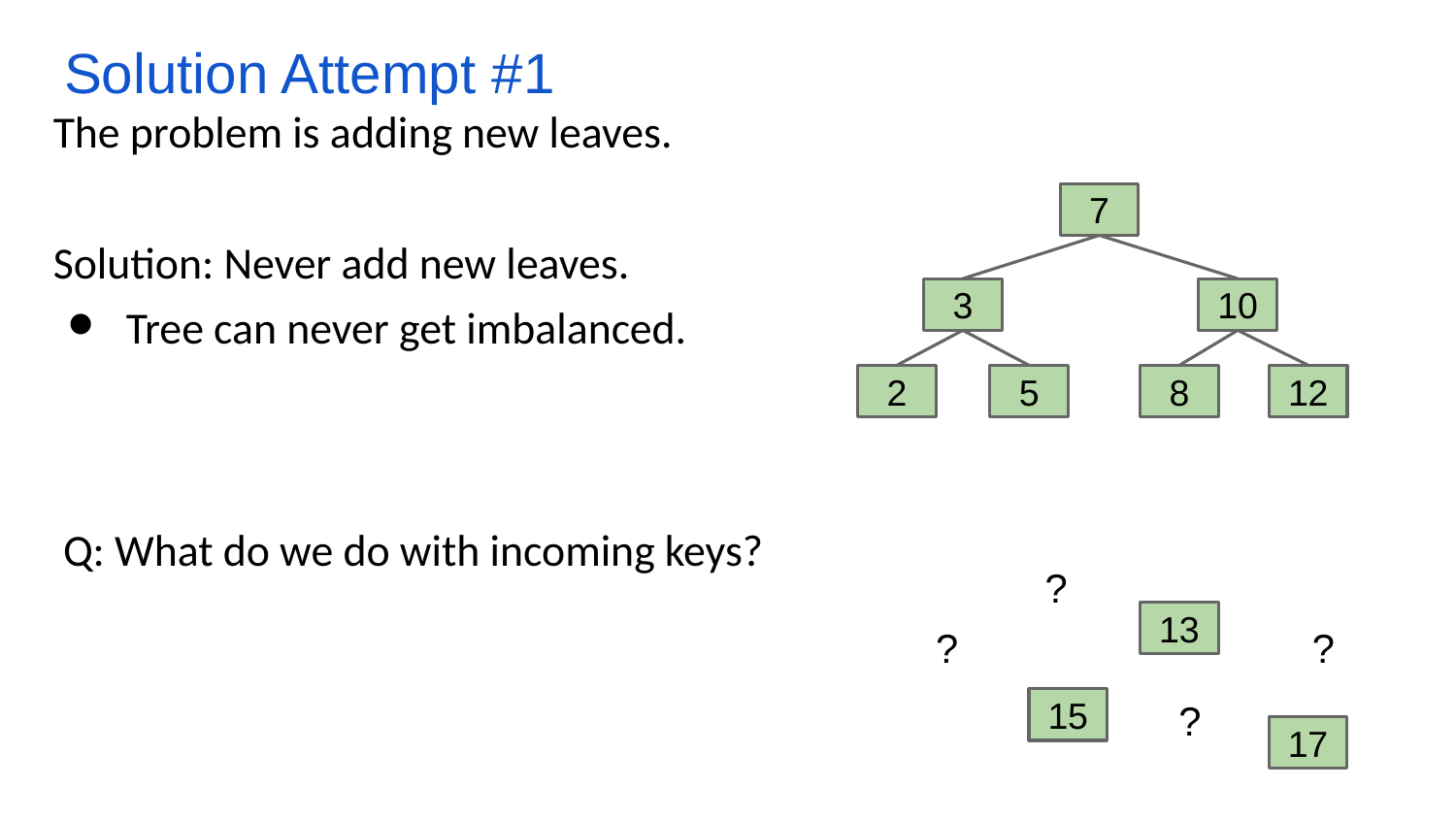

# Solution Attempt #1
The problem is adding new leaves.

Solution: Never add new leaves.
Tree can never get imbalanced.
7
10
3
2
5
8
12
Q: What do we do with incoming keys?
?
13
?
?
?
15
17